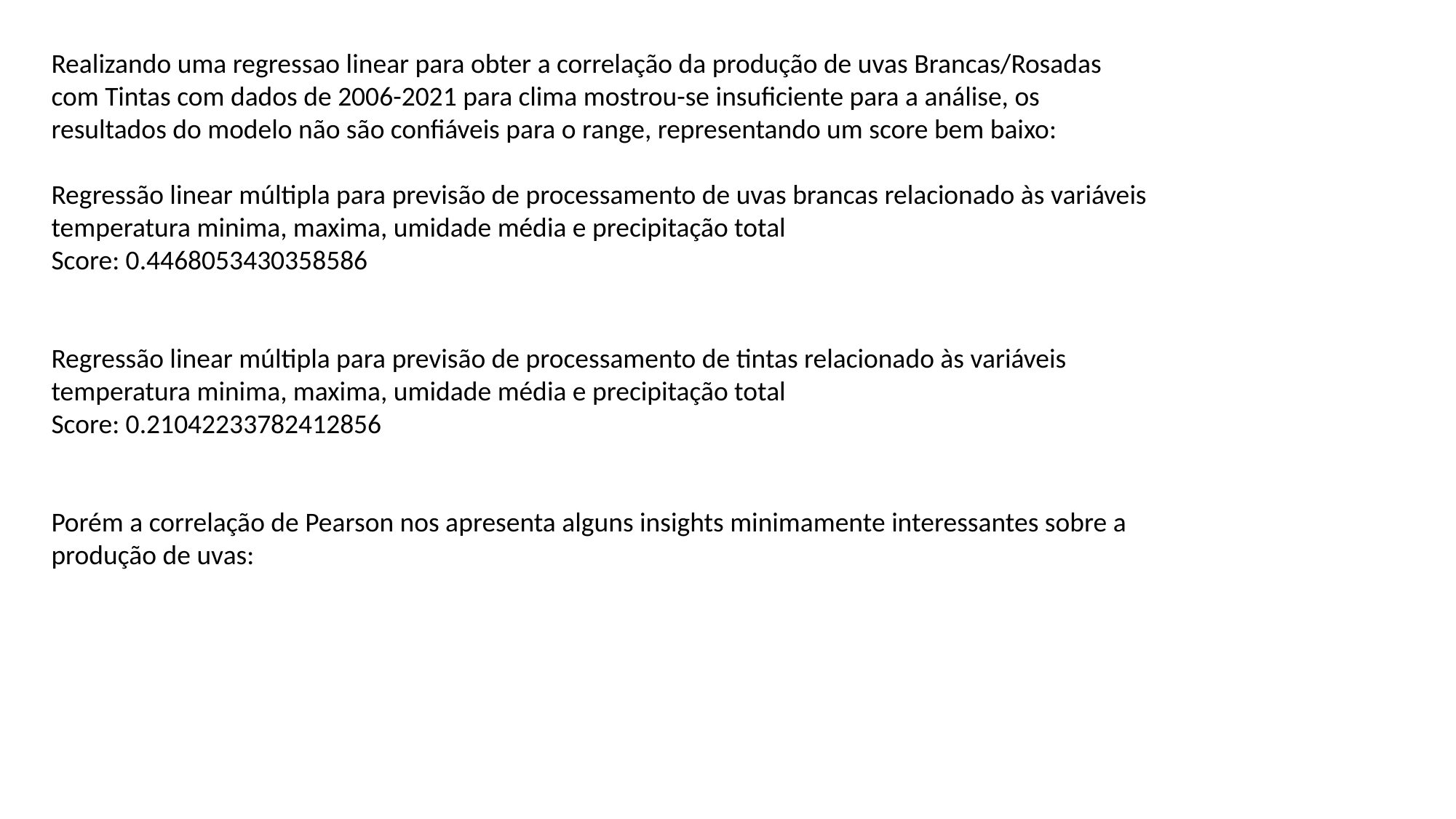

Realizando uma regressao linear para obter a correlação da produção de uvas Brancas/Rosadas com Tintas com dados de 2006-2021 para clima mostrou-se insuficiente para a análise, os resultados do modelo não são confiáveis para o range, representando um score bem baixo:
Regressão linear múltipla para previsão de processamento de uvas brancas relacionado às variáveis temperatura minima, maxima, umidade média e precipitação total
Score: 0.4468053430358586

Regressão linear múltipla para previsão de processamento de tintas relacionado às variáveis temperatura minima, maxima, umidade média e precipitação total
Score: 0.21042233782412856

Porém a correlação de Pearson nos apresenta alguns insights minimamente interessantes sobre a produção de uvas: